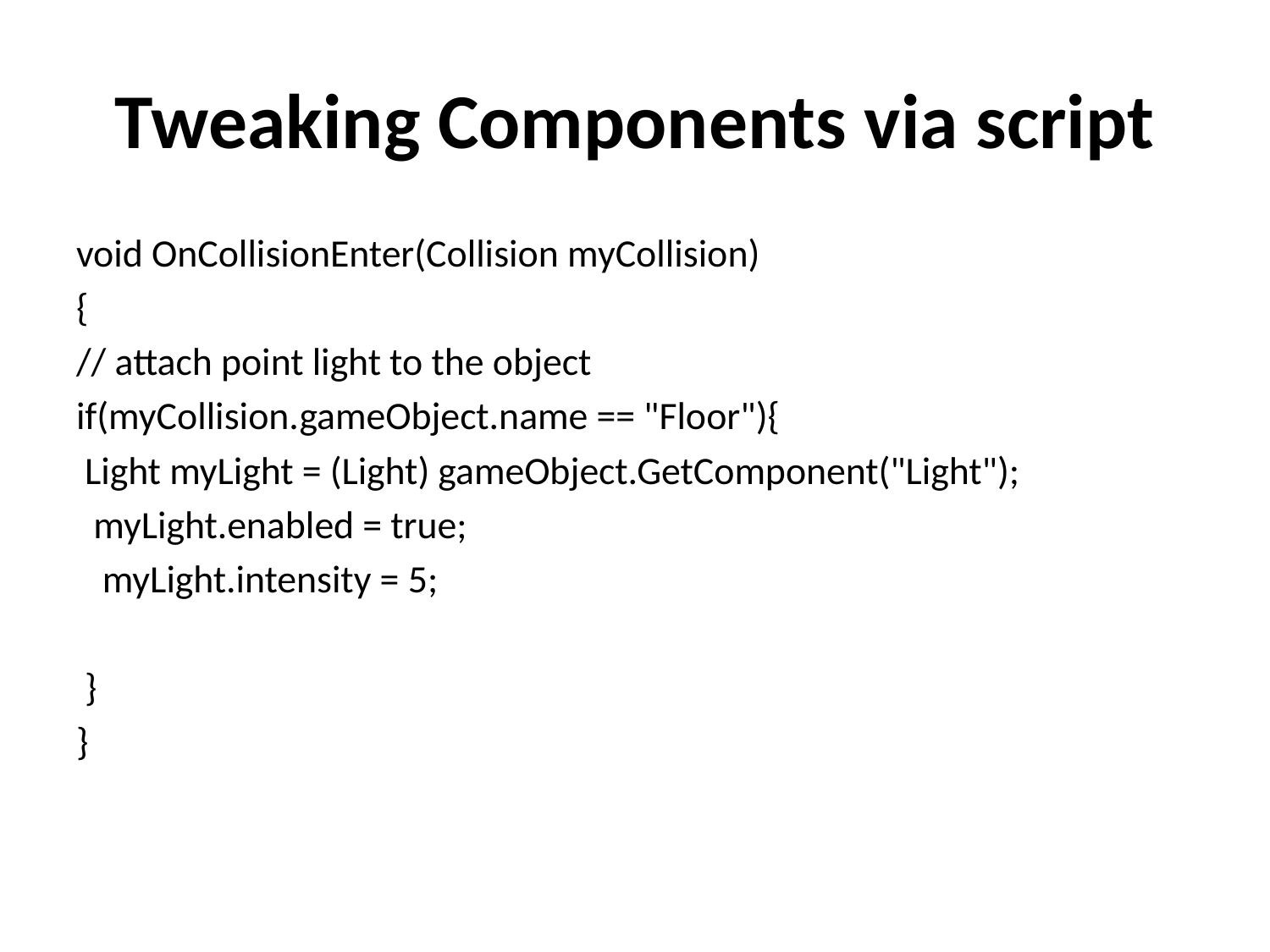

# Tweaking Components via script
void OnCollisionEnter(Collision myCollision)
{
// attach point light to the object
if(myCollision.gameObject.name == "Floor"){
 Light myLight = (Light) gameObject.GetComponent("Light");
  myLight.enabled = true;
   myLight.intensity = 5;

 }
}